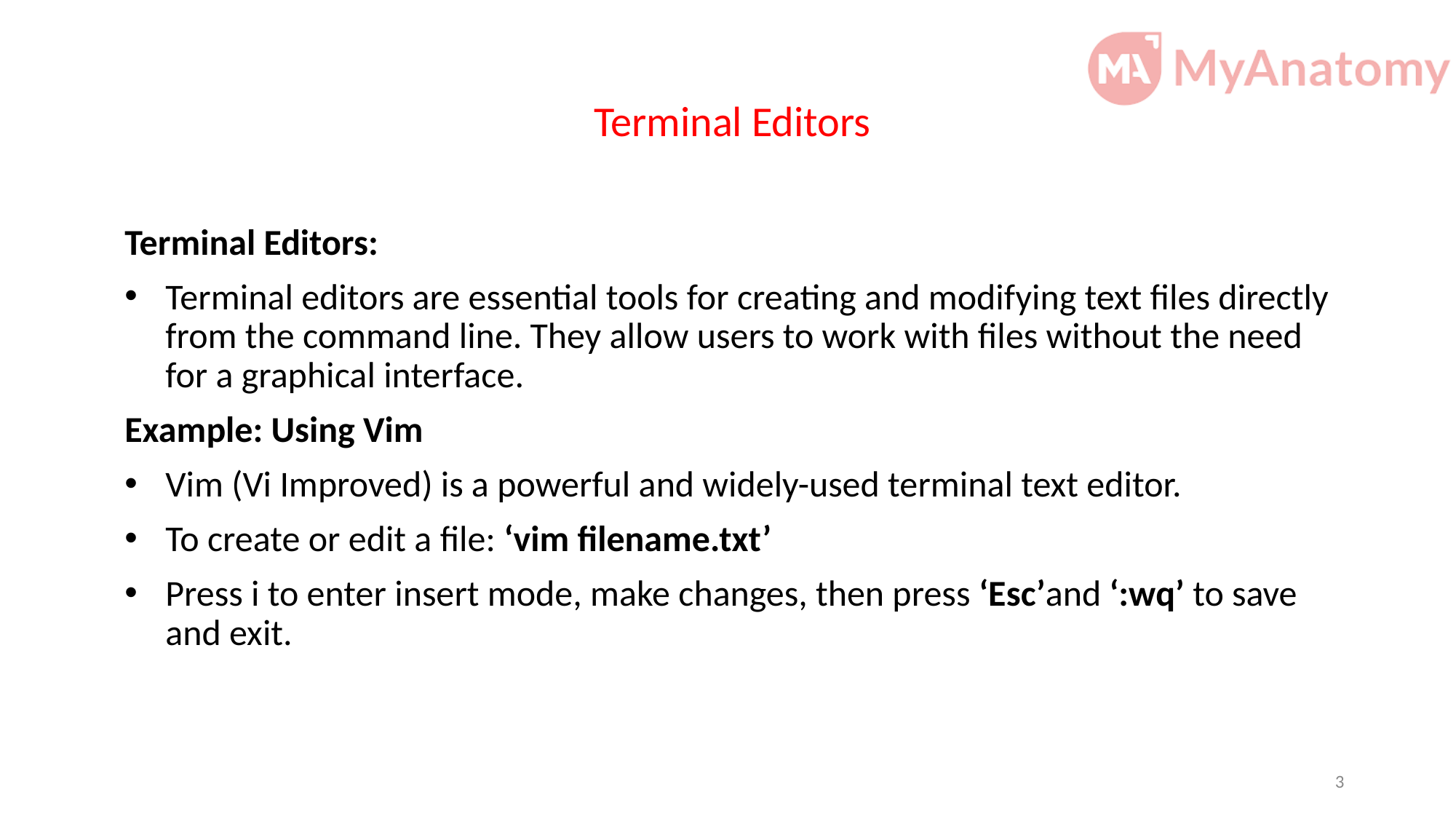

# Terminal Editors
Terminal Editors:
Terminal editors are essential tools for creating and modifying text files directly from the command line. They allow users to work with files without the need for a graphical interface.
Example: Using Vim
Vim (Vi Improved) is a powerful and widely-used terminal text editor.
To create or edit a file: ‘vim filename.txt’
Press i to enter insert mode, make changes, then press ‘Esc’and ‘:wq’ to save and exit.
3